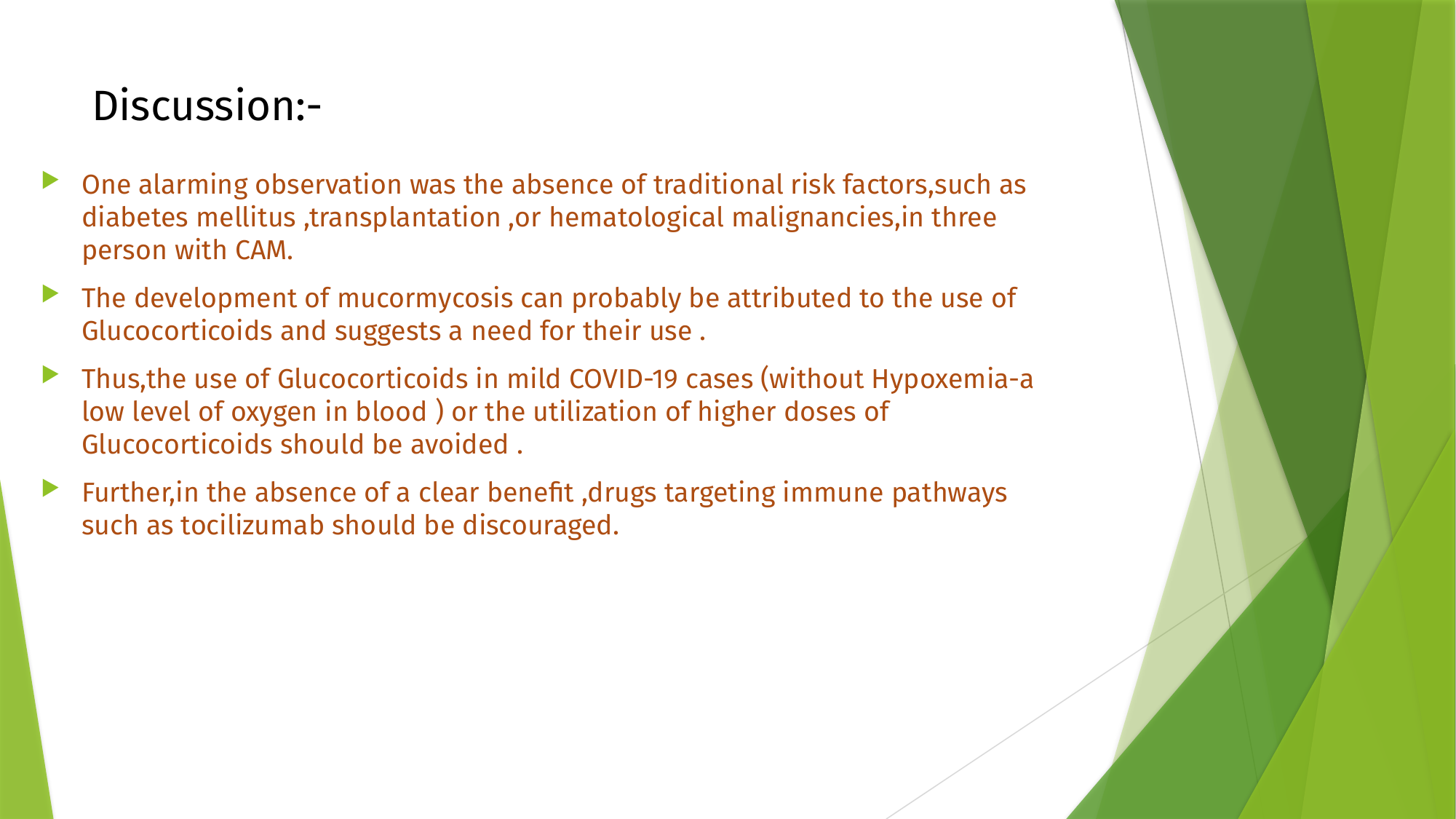

# Discussion:-
One alarming observation was the absence of traditional risk factors,such as diabetes mellitus ,transplantation ,or hematological malignancies,in three person with CAM.
The development of mucormycosis can probably be attributed to the use of Glucocorticoids and suggests a need for their use .
Thus,the use of Glucocorticoids in mild COVID-19 cases (without Hypoxemia-a low level of oxygen in blood ) or the utilization of higher doses of Glucocorticoids should be avoided .
Further,in the absence of a clear benefit ,drugs targeting immune pathways such as tocilizumab should be discouraged.